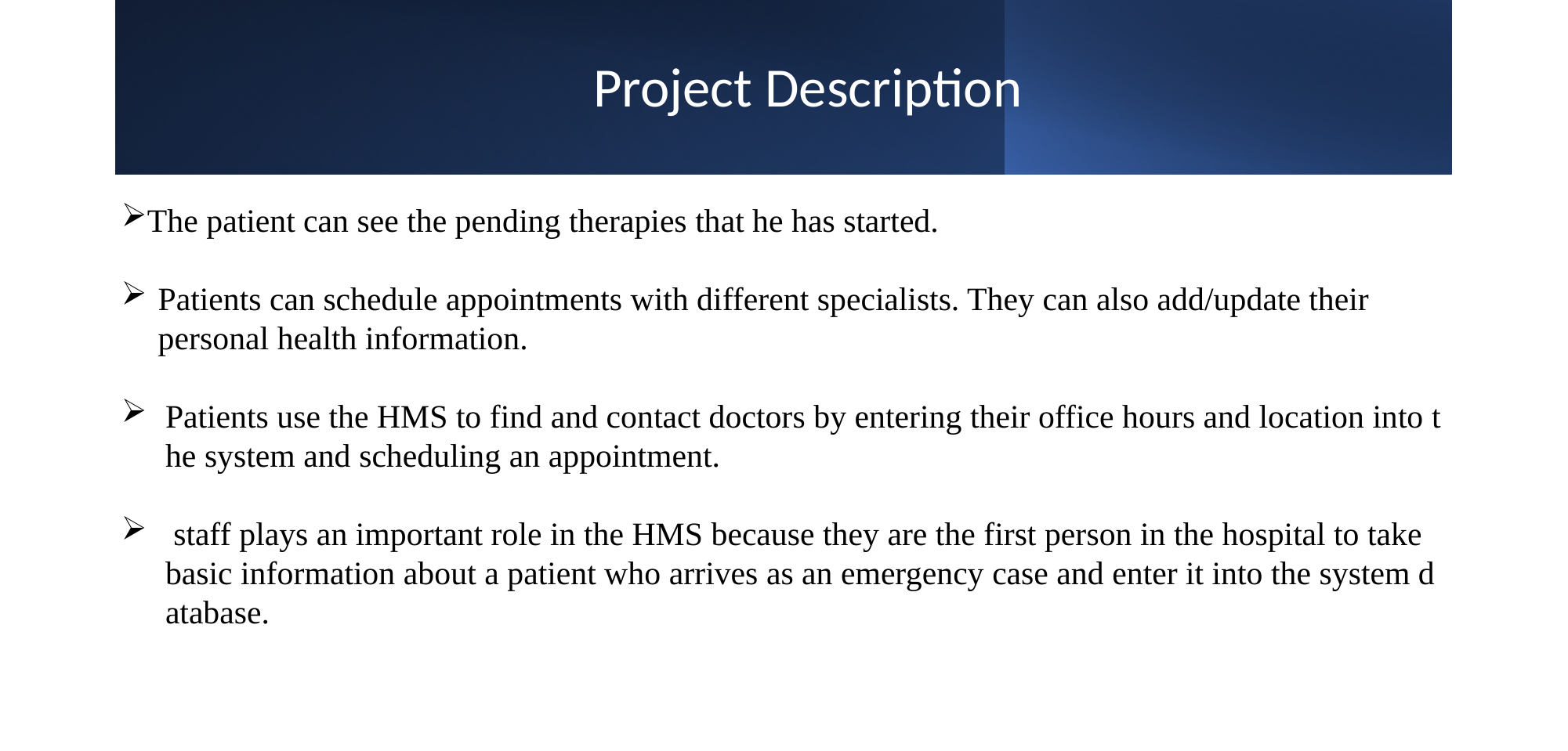

The patient can see the pending therapies that he has started.

Patients can schedule appointments with different specialists. They can also add/update their personal health information.

Patients use the HMS to find and contact doctors by entering their office hours and location into the system and scheduling an appointment.

 staff plays an important role in the HMS because they are the first person in the hospital to take basic information about a patient who arrives as an emergency case and enter it into the system database.

# Project Description